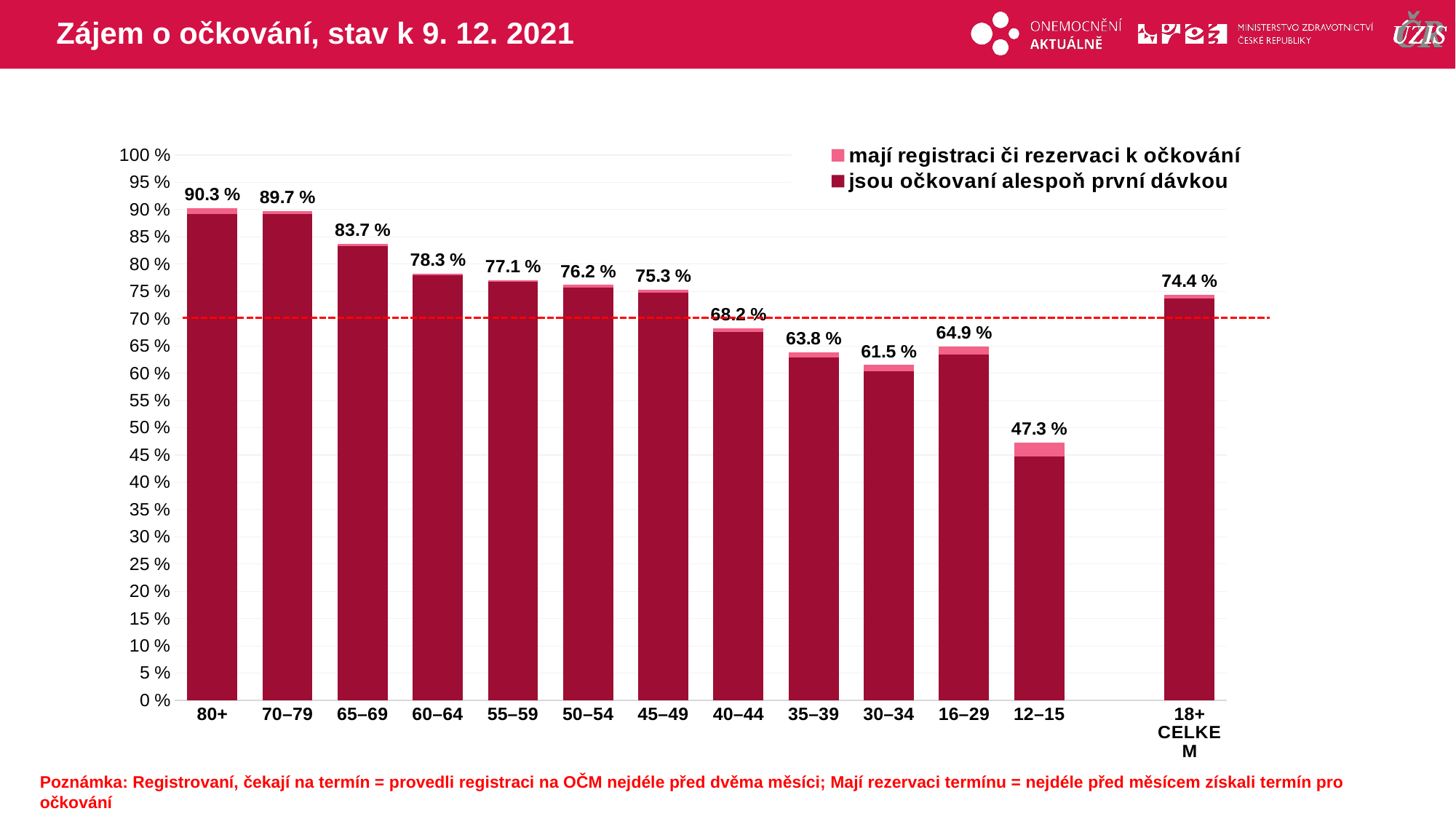

# Zájem o očkování, stav k 9. 12. 2021

### Chart

| Category | mají registraci či rezervaci k očkování | jsou očkovaní alespoň první dávkou |
|---|---|---|
| 80+ | 90.2781067 | 89.137391 |
| 70–79 | 89.7495902 | 89.130259 |
| 65–69 | 83.7363069 | 83.380576 |
| 60–64 | 78.2991854 | 78.015556 |
| 55–59 | 77.08012 | 76.732668 |
| 50–54 | 76.1788381 | 75.757615 |
| 45–49 | 75.2992909 | 74.788293 |
| 40–44 | 68.2115387 | 67.577836 |
| 35–39 | 63.7852942 | 62.827388 |
| 30–34 | 61.499365 | 60.300363 |
| 16–29 | 64.8855923 | 63.400369 |
| 12–15 | 47.3094583 | 44.713333 |
|  | None | None |
| 18+ CELKEM | 74.4158008 | 73.664416 |
Poznámka: Registrovaní, čekají na termín = provedli registraci na OČM nejdéle před dvěma měsíci; Mají rezervaci termínu = nejdéle před měsícem získali termín pro očkování